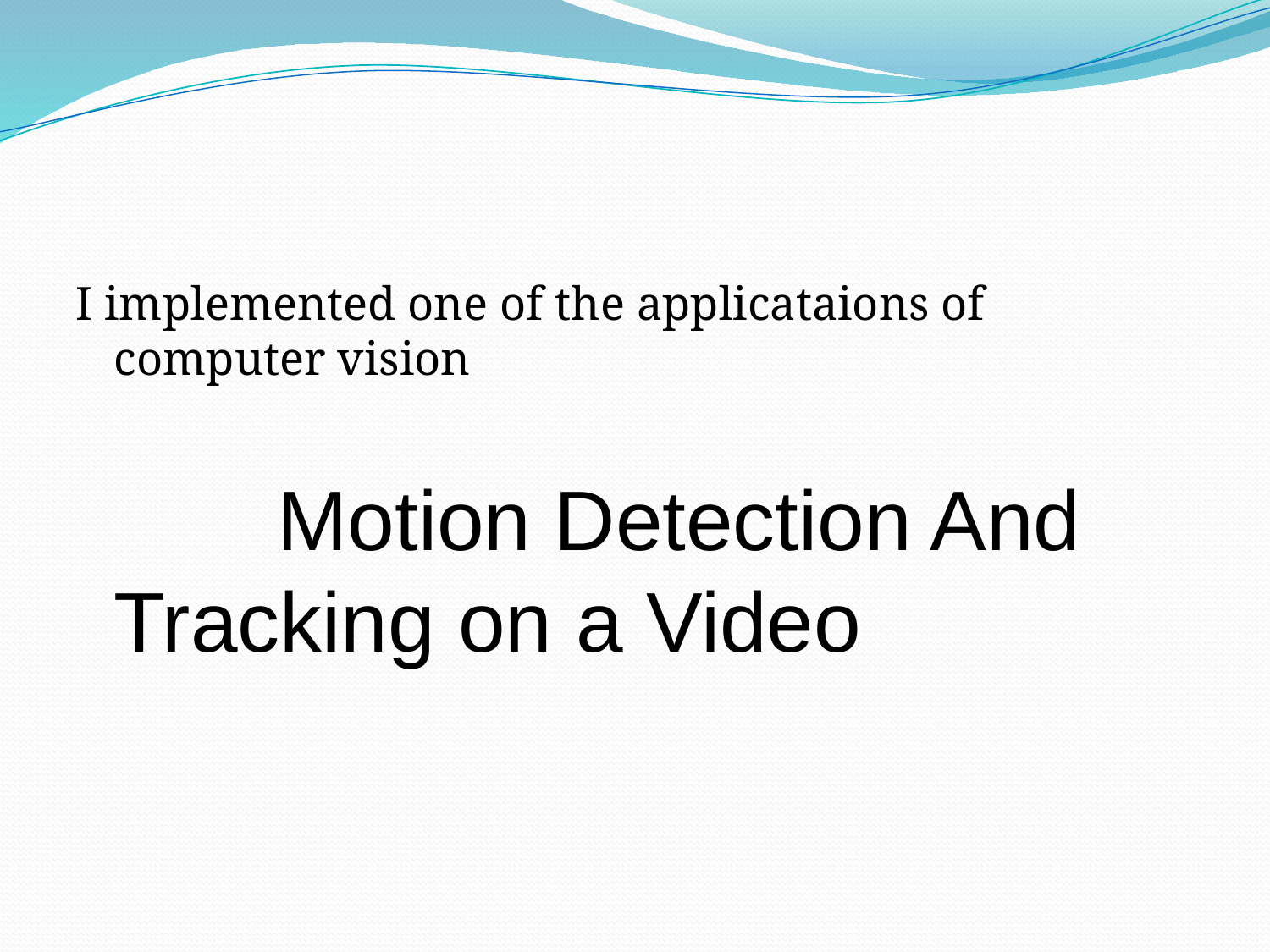

#
I implemented one of the applicataions of computer vision

                 Motion Detection And Tracking on a Video